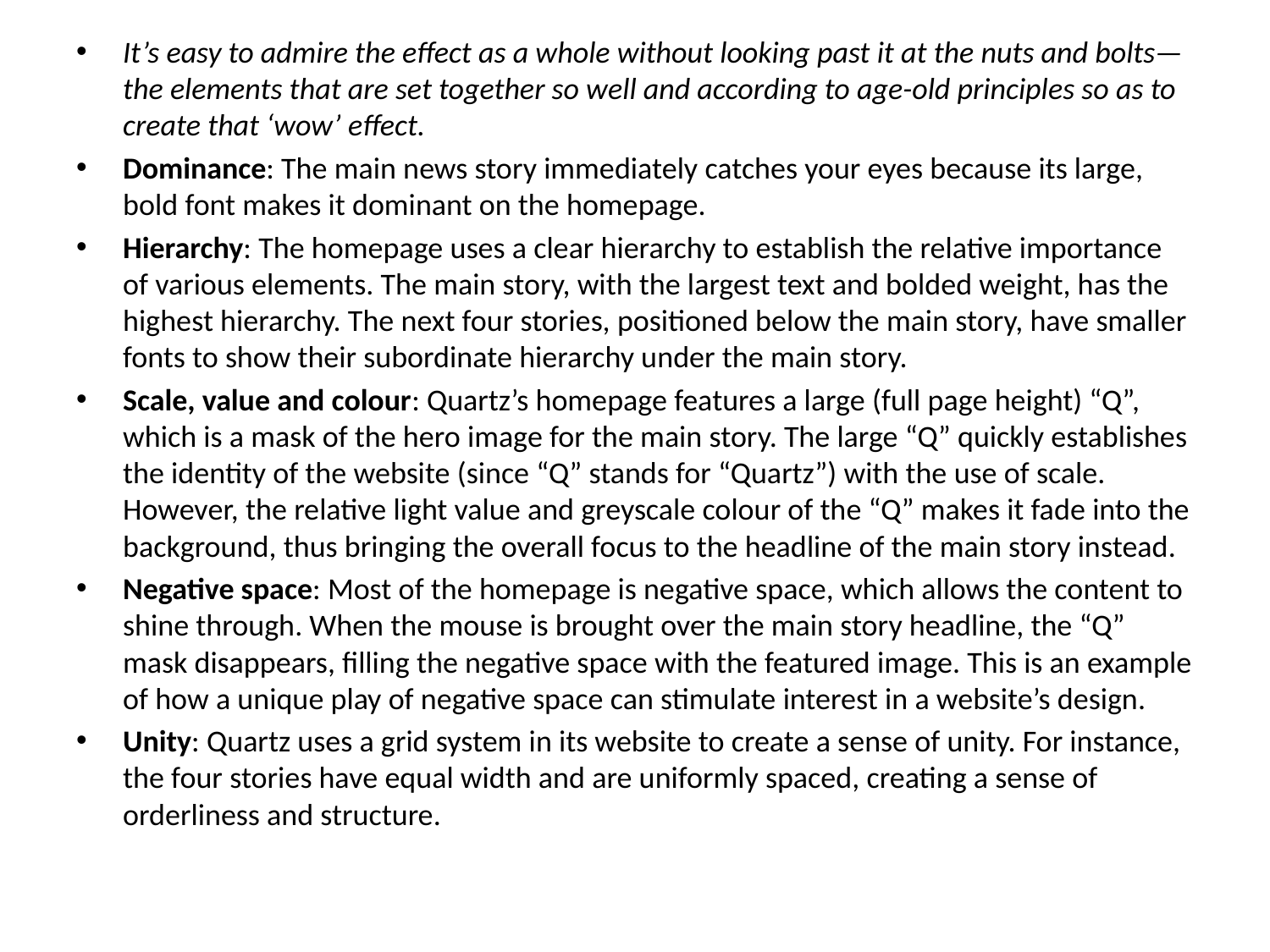

It’s easy to admire the effect as a whole without looking past it at the nuts and bolts—the elements that are set together so well and according to age-old principles so as to create that ‘wow’ effect.
Dominance: The main news story immediately catches your eyes because its large, bold font makes it dominant on the homepage.
Hierarchy: The homepage uses a clear hierarchy to establish the relative importance of various elements. The main story, with the largest text and bolded weight, has the highest hierarchy. The next four stories, positioned below the main story, have smaller fonts to show their subordinate hierarchy under the main story.
Scale, value and colour: Quartz’s homepage features a large (full page height) “Q”, which is a mask of the hero image for the main story. The large “Q” quickly establishes the identity of the website (since “Q” stands for “Quartz”) with the use of scale. However, the relative light value and greyscale colour of the “Q” makes it fade into the background, thus bringing the overall focus to the headline of the main story instead.
Negative space: Most of the homepage is negative space, which allows the content to shine through. When the mouse is brought over the main story headline, the “Q” mask disappears, filling the negative space with the featured image. This is an example of how a unique play of negative space can stimulate interest in a website’s design.
Unity: Quartz uses a grid system in its website to create a sense of unity. For instance, the four stories have equal width and are uniformly spaced, creating a sense of orderliness and structure.